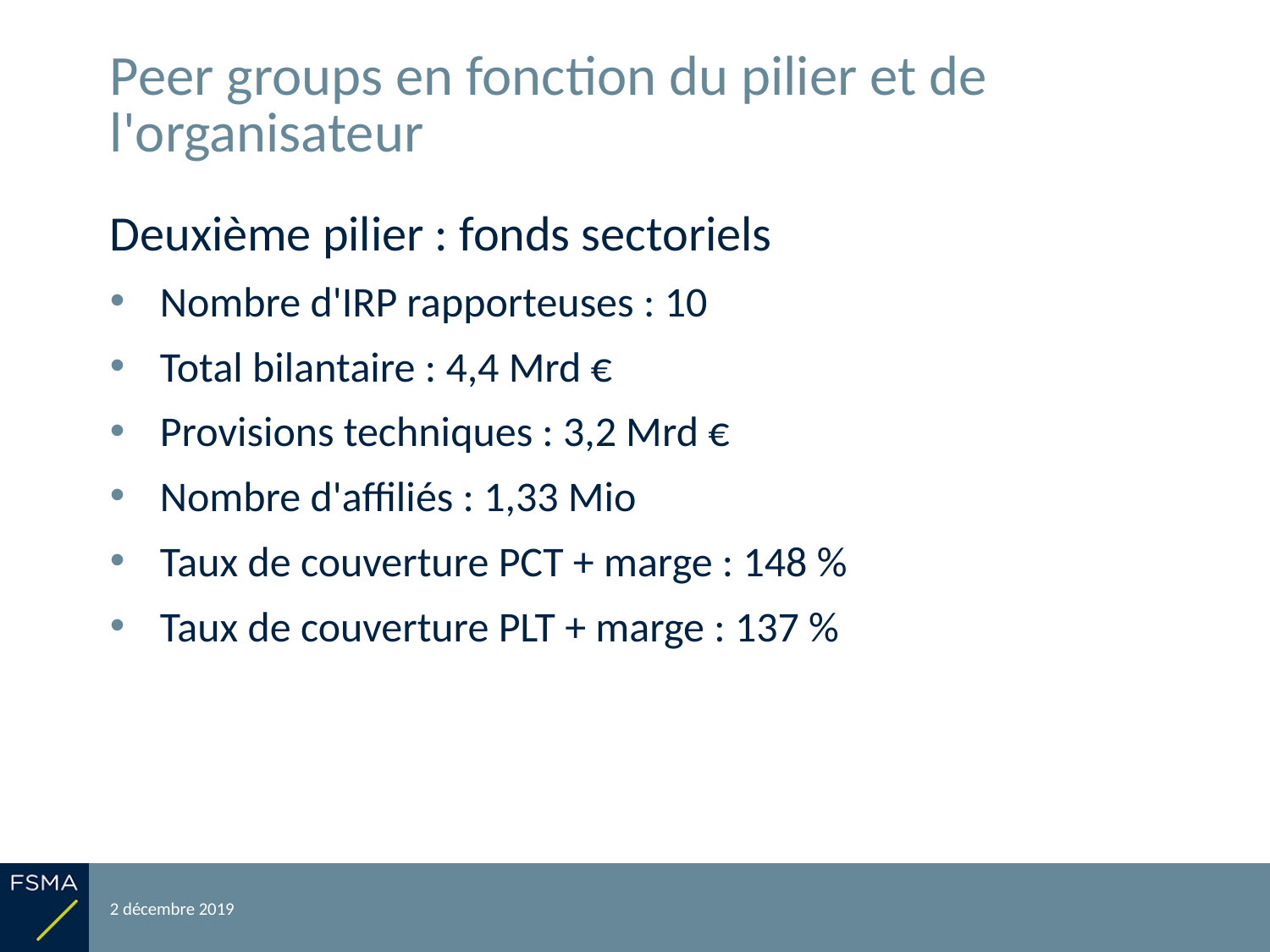

# Peer groups en fonction du pilier et de l'organisateur
Deuxième pilier : fonds sectoriels
Nombre d'IRP rapporteuses : 10
Total bilantaire : 4,4 Mrd €
Provisions techniques : 3,2 Mrd €
Nombre d'affiliés : 1,33 Mio
Taux de couverture PCT + marge : 148 %
Taux de couverture PLT + marge : 137 %
2 décembre 2019
Reporting relatif à l'exercice 2018
22